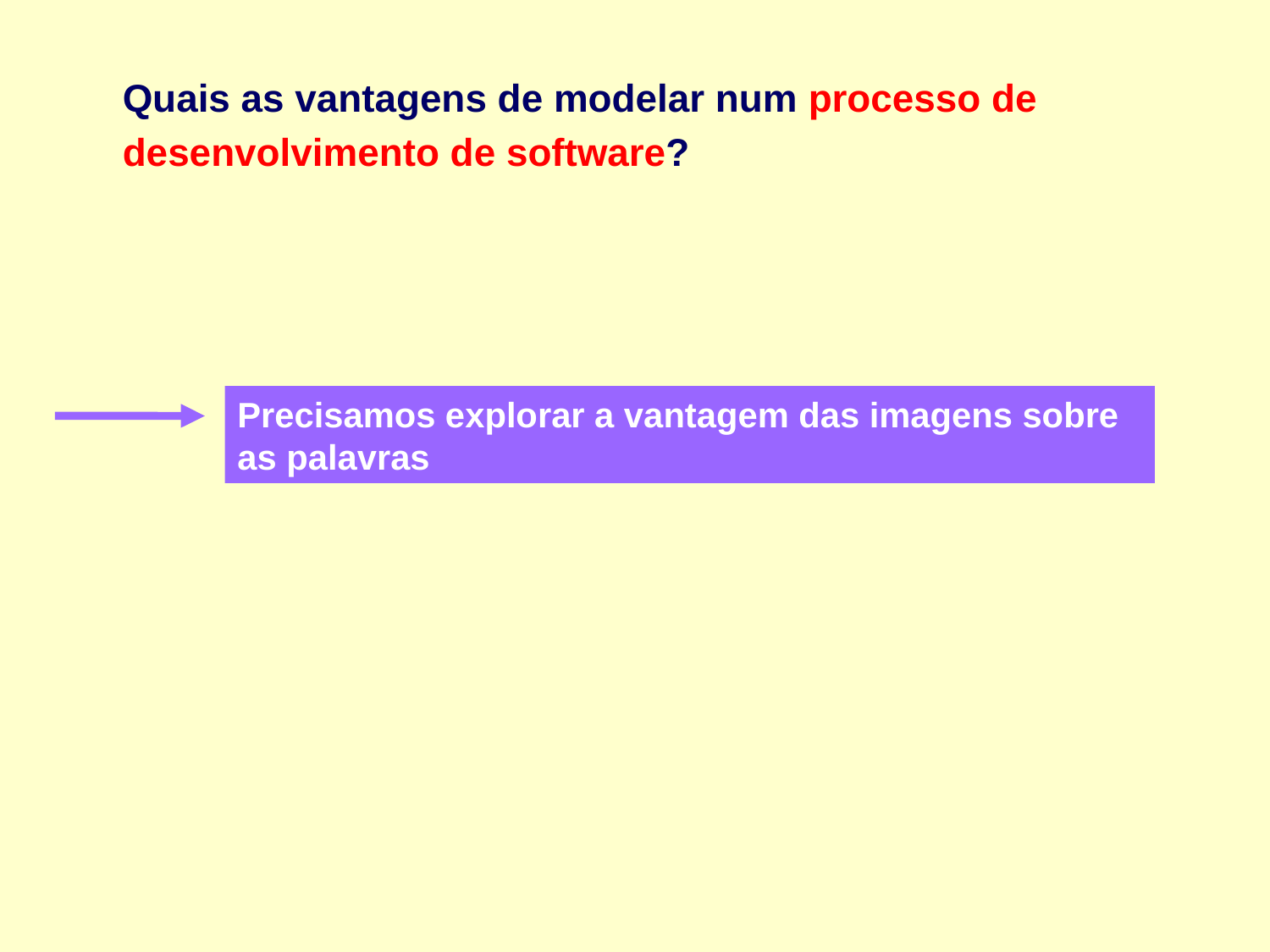

Quais as vantagens de modelar num processo de desenvolvimento de software?

Precisamos explorar a vantagem das imagens sobre as palavras